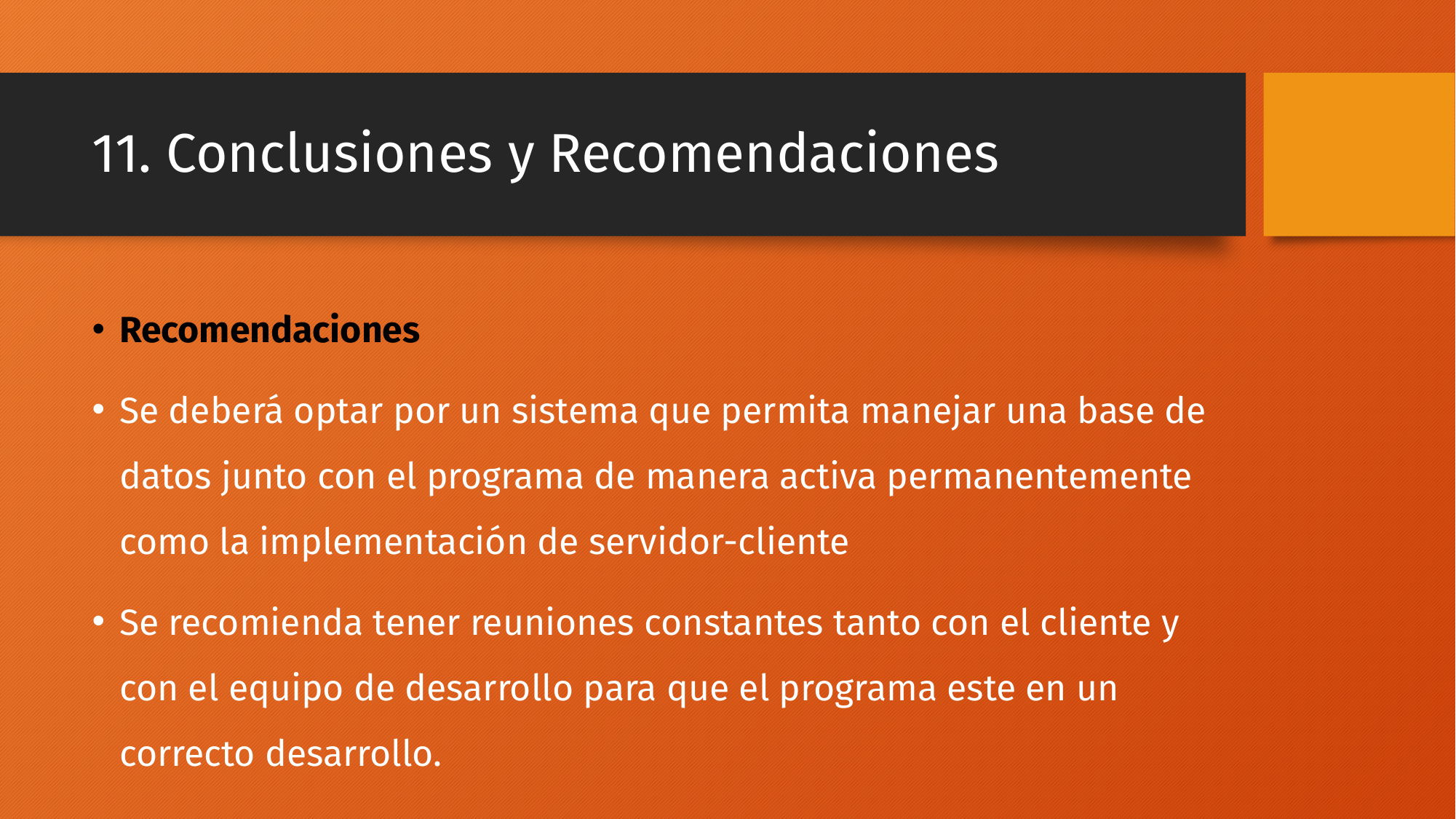

# 11. Conclusiones y Recomendaciones
Recomendaciones
Se deberá optar por un sistema que permita manejar una base de datos junto con el programa de manera activa permanentemente como la implementación de servidor-cliente
Se recomienda tener reuniones constantes tanto con el cliente y con el equipo de desarrollo para que el programa este en un correcto desarrollo.